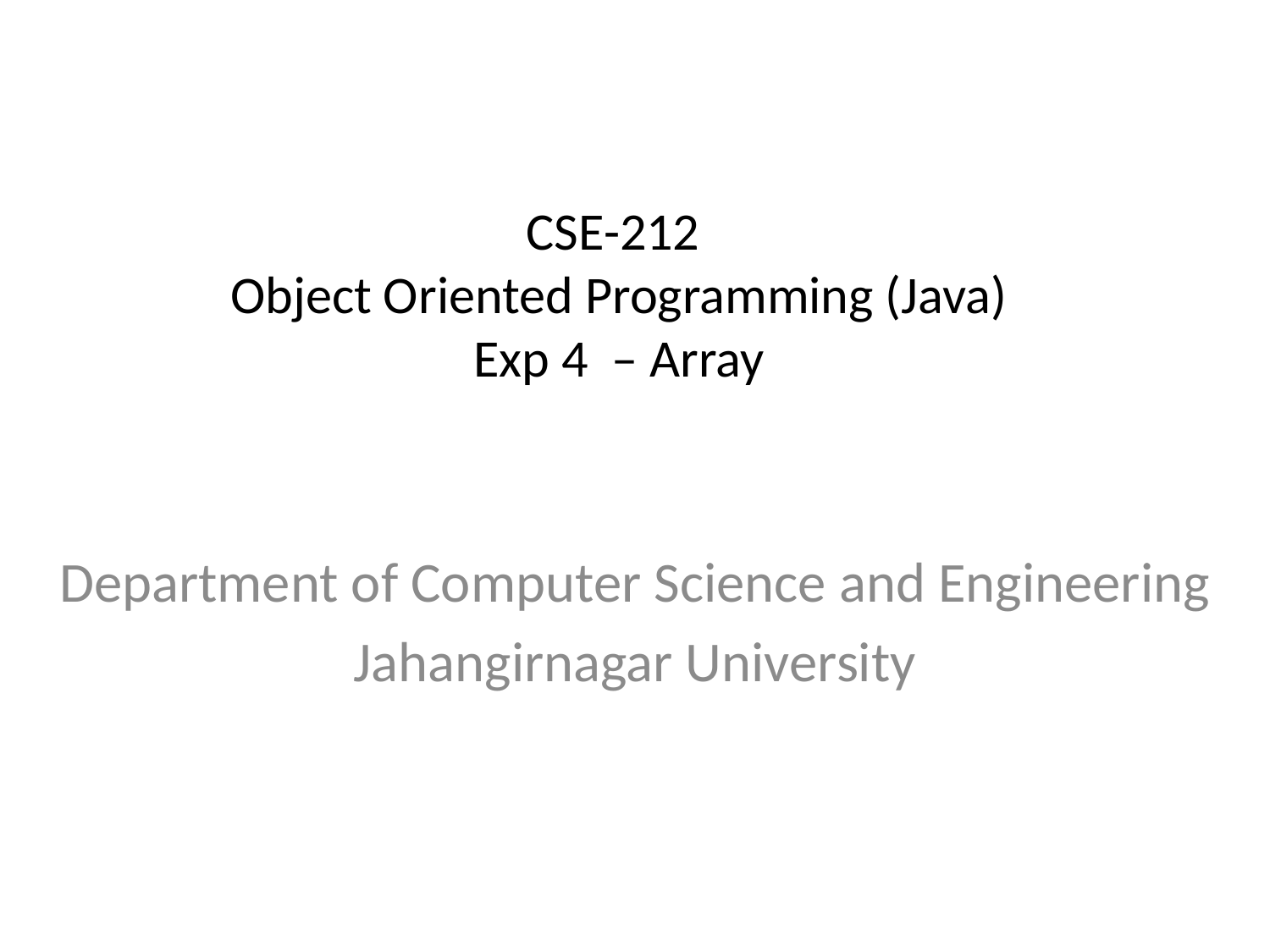

# CSE-212 Object Oriented Programming (Java) Exp 4  – Array
Department of Computer Science and Engineering
Jahangirnagar University